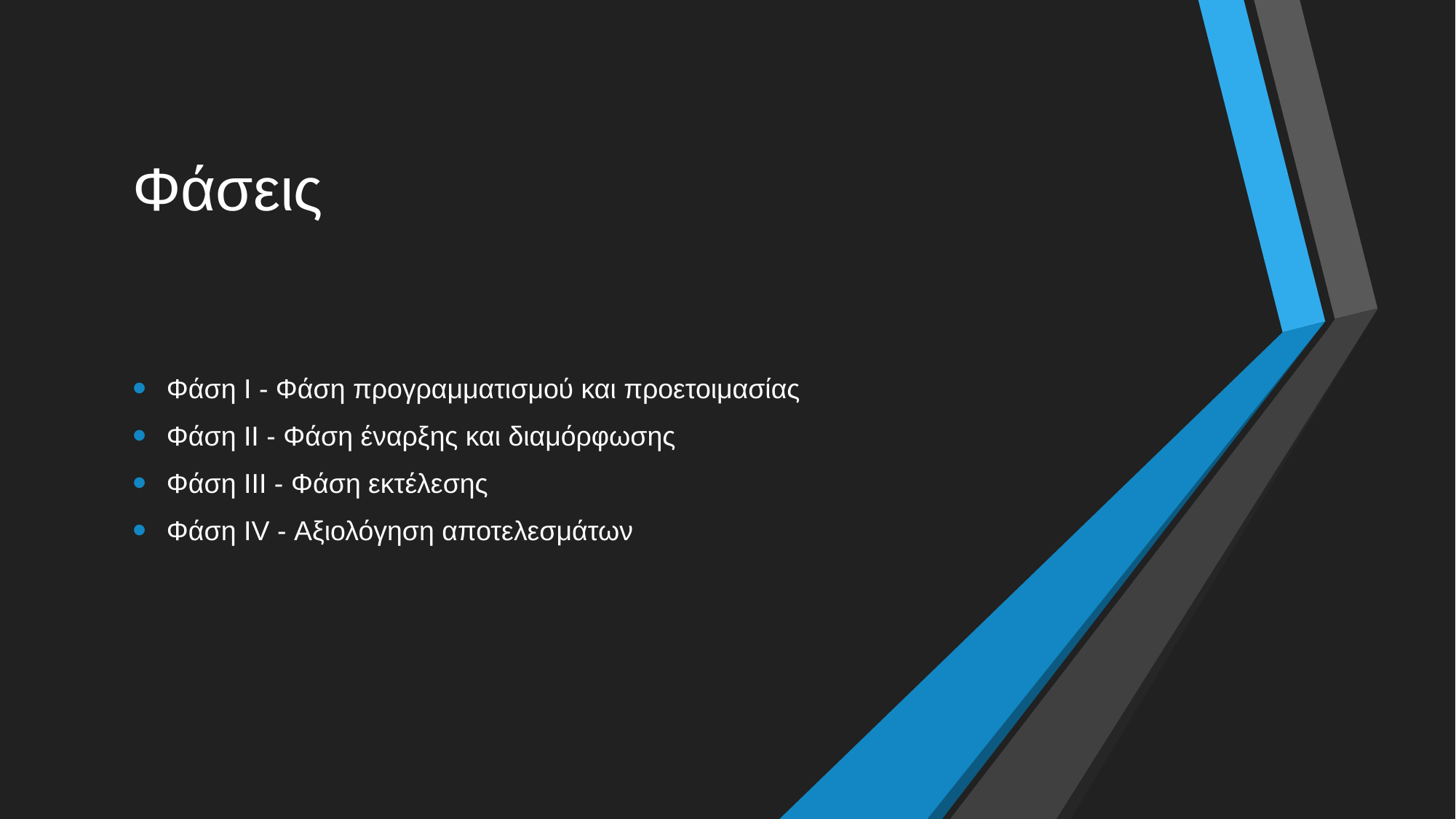

# Φάσεις

Φάση Ι - Φάση προγραμματισμού και προετοιμασίας
Φάση II - Φάση έναρξης και διαμόρφωσης
Φάση III - Φάση εκτέλεσης
Φάση IV - Αξιολόγηση αποτελεσμάτων